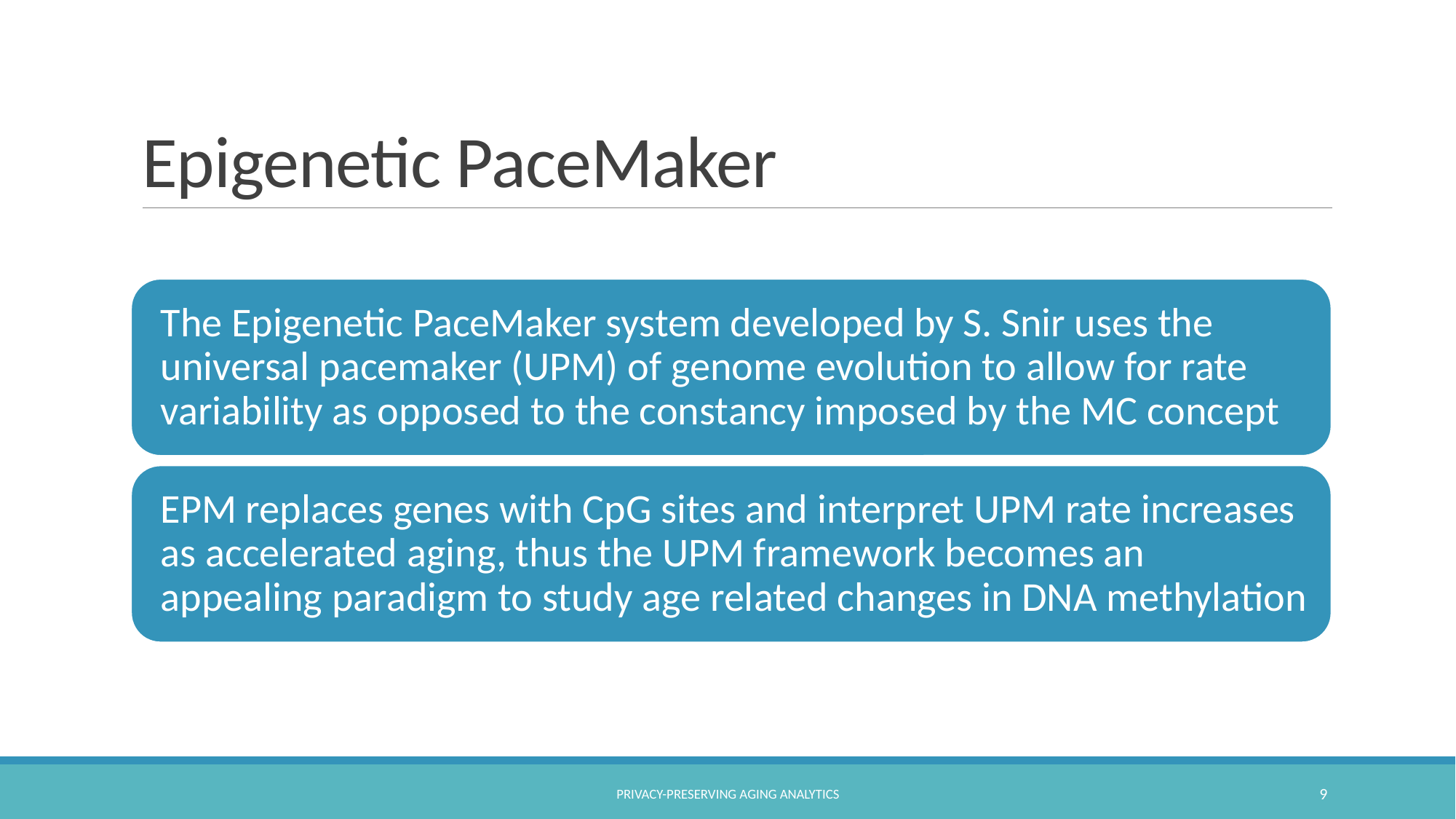

# Epigenetic PaceMaker
The Epigenetic PaceMaker system developed by S. Snir uses the universal pacemaker (UPM) of genome evolution to allow for rate variability as opposed to the constancy imposed by the MC concept
EPM replaces genes with CpG sites and interpret UPM rate increases as accelerated aging, thus the UPM framework becomes an appealing paradigm to study age related changes in DNA methylation
Privacy-Preserving Aging Analytics
9